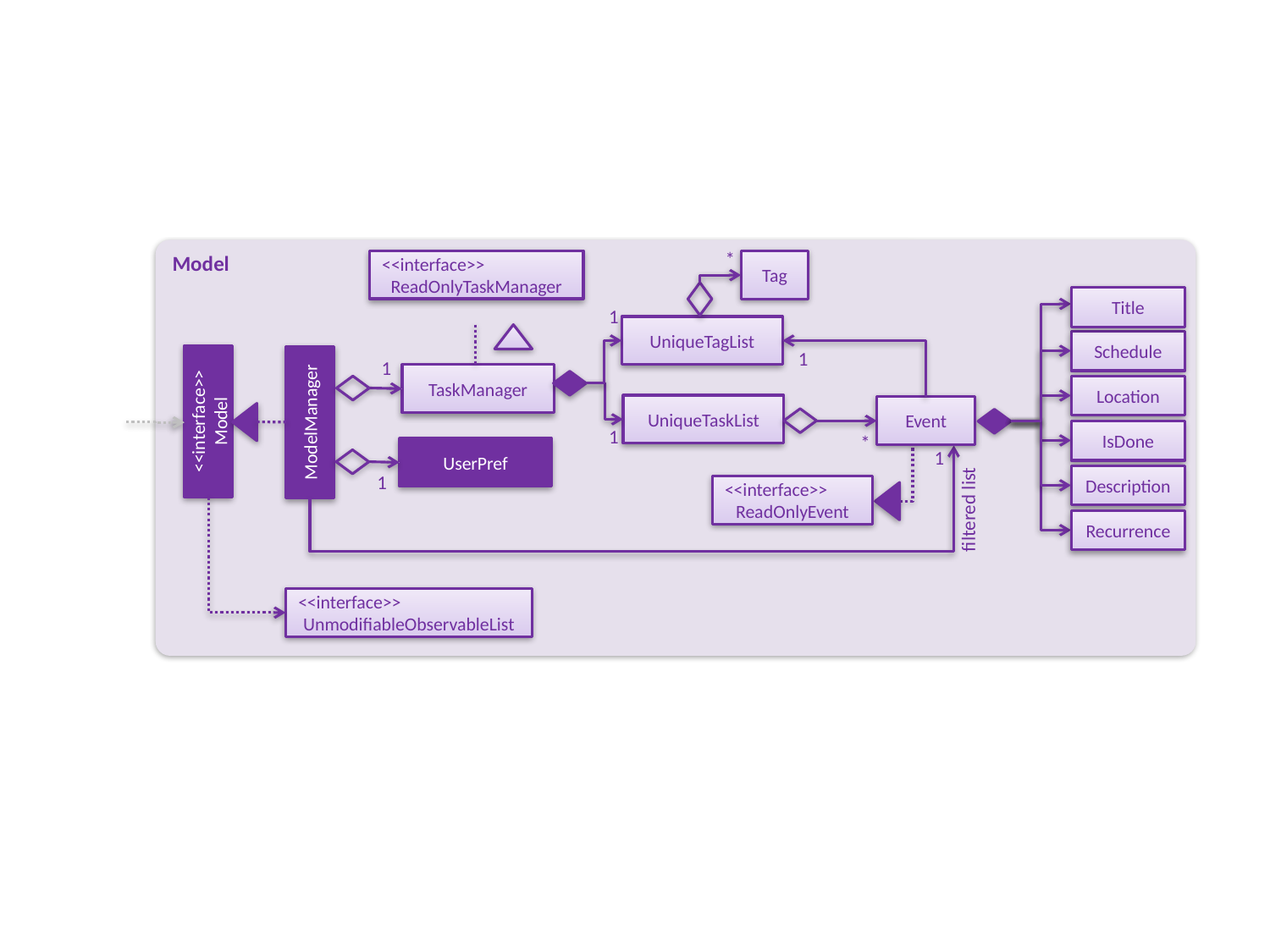

Model
*
<<interface>>
ReadOnlyTaskManager
Tag

Title

1
UniqueTagList

Schedule

1

1
TaskManager

Location

UniqueTaskList

Event
<<interface>>
Model
ModelManager

IsDone

1
*
UserPref

1

Description
1
<<interface>>
ReadOnlyEvent

filtered list
Recurrence

<<interface>>
UnmodifiableObservableList